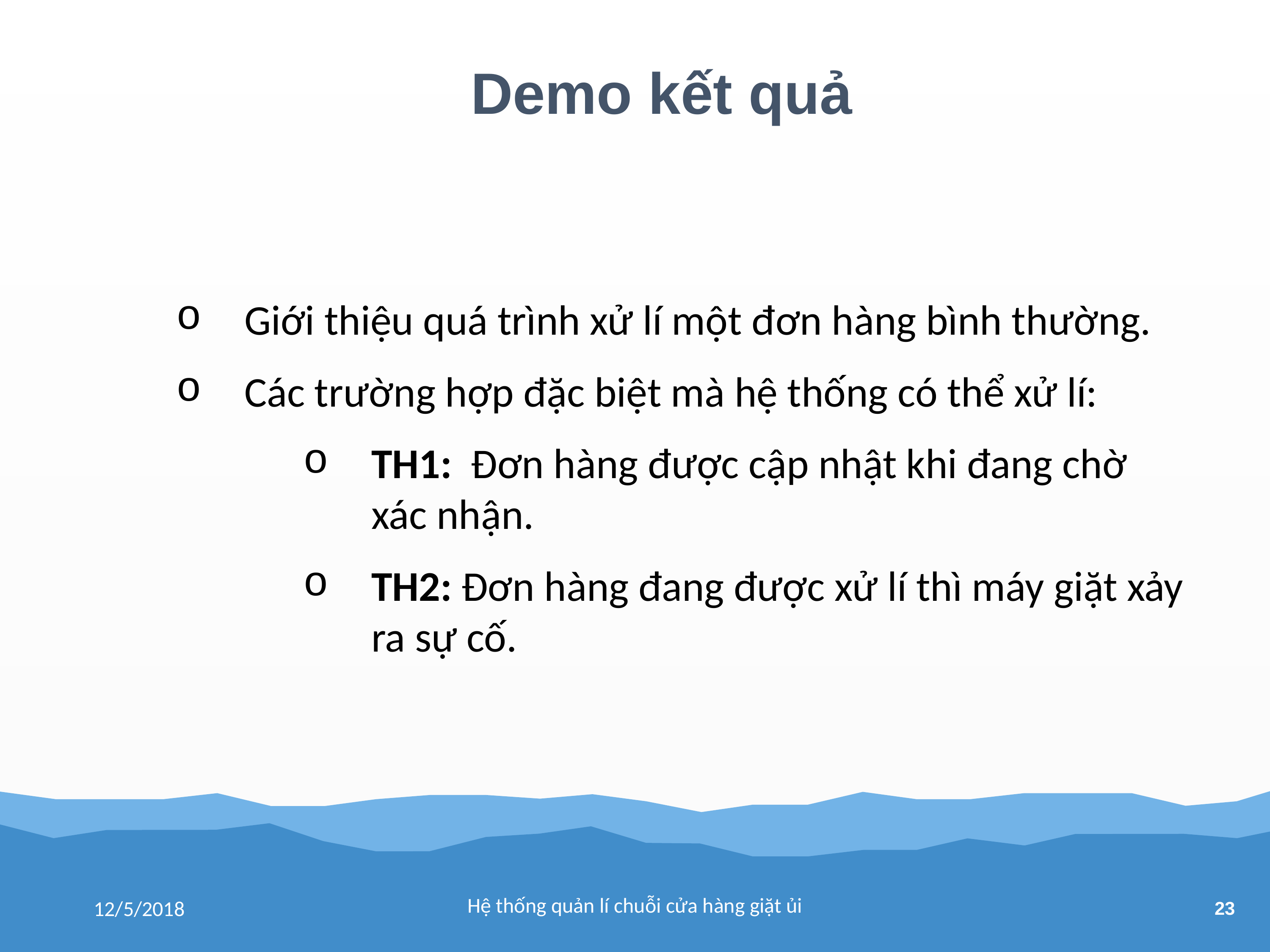

Demo kết quả
Giới thiệu quá trình xử lí một đơn hàng bình thường.
Các trường hợp đặc biệt mà hệ thống có thể xử lí:
TH1:  Đơn hàng được cập nhật khi đang chờ xác nhận.
TH2: Đơn hàng đang được xử lí thì máy giặt xảy ra sự cố.
Hệ thống quản lí chuỗi cửa hàng giặt ủi
12/5/2018